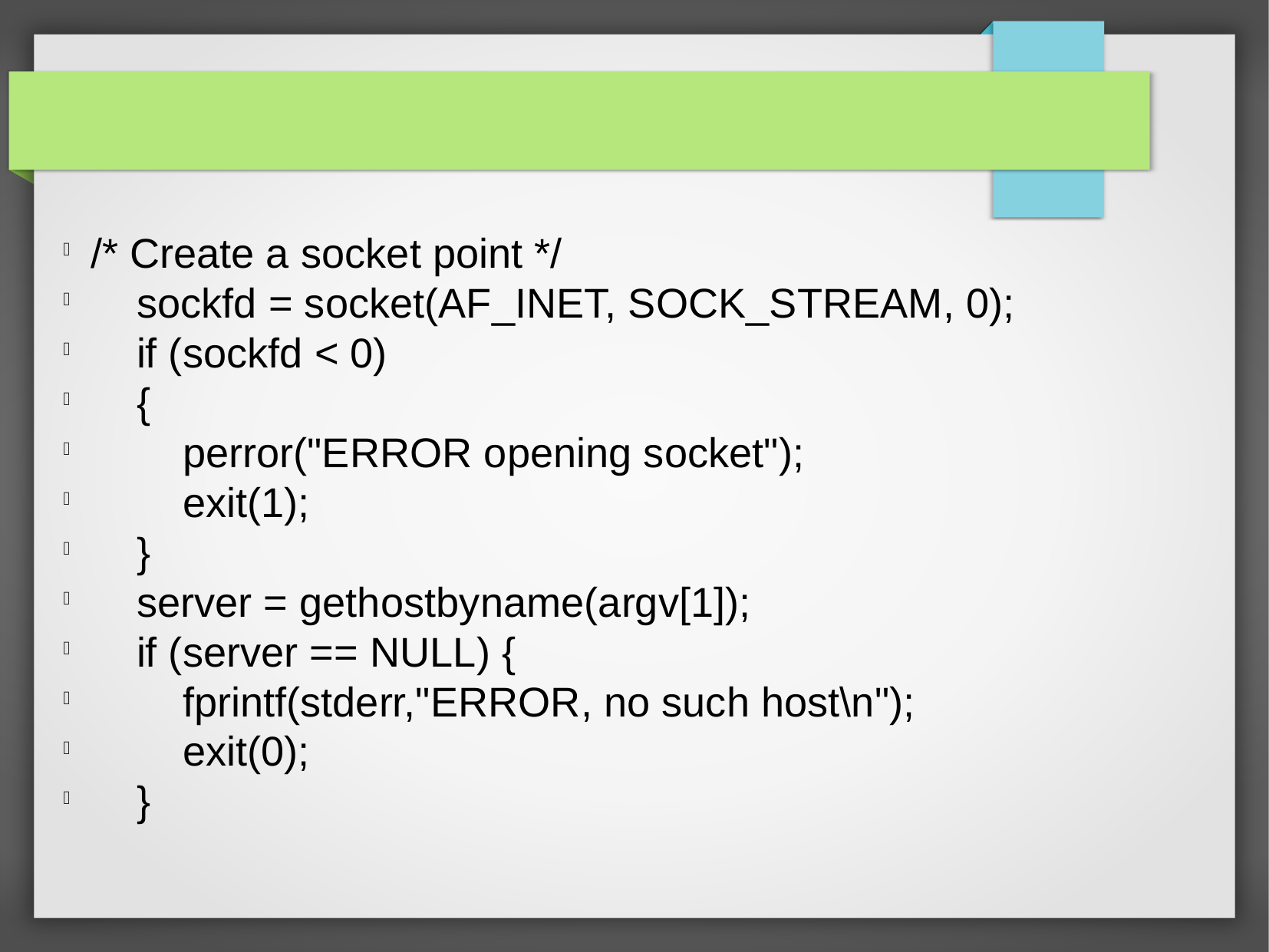

/* Create a socket point */
    sockfd = socket(AF_INET, SOCK_STREAM, 0);
    if (sockfd < 0)
    {
        perror("ERROR opening socket");
        exit(1);
    }
    server = gethostbyname(argv[1]);
    if (server == NULL) {
        fprintf(stderr,"ERROR, no such host\n");
        exit(0);
    }